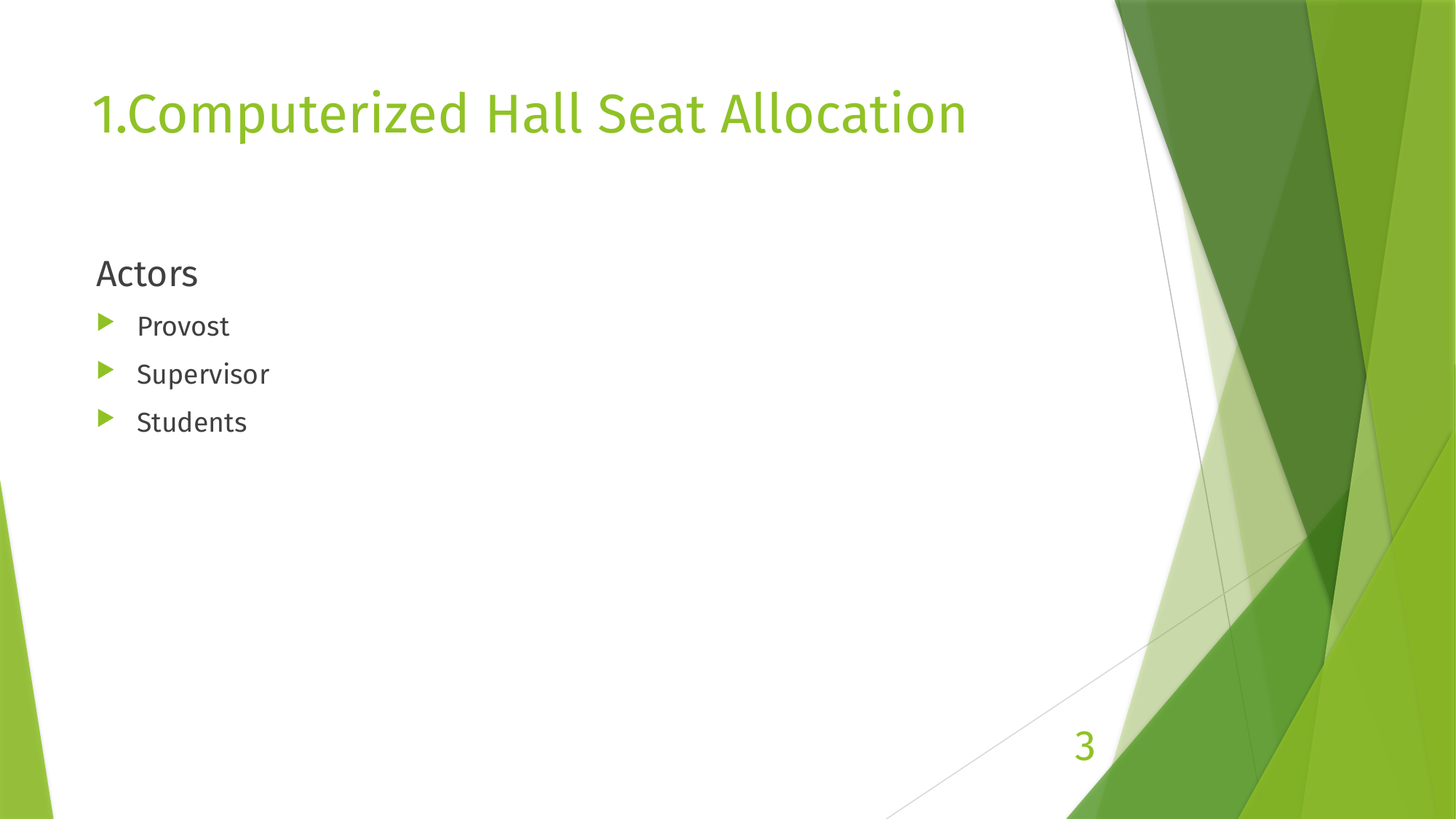

# 1.Computerized Hall Seat Allocation
Actors
Provost
Supervisor
Students
3